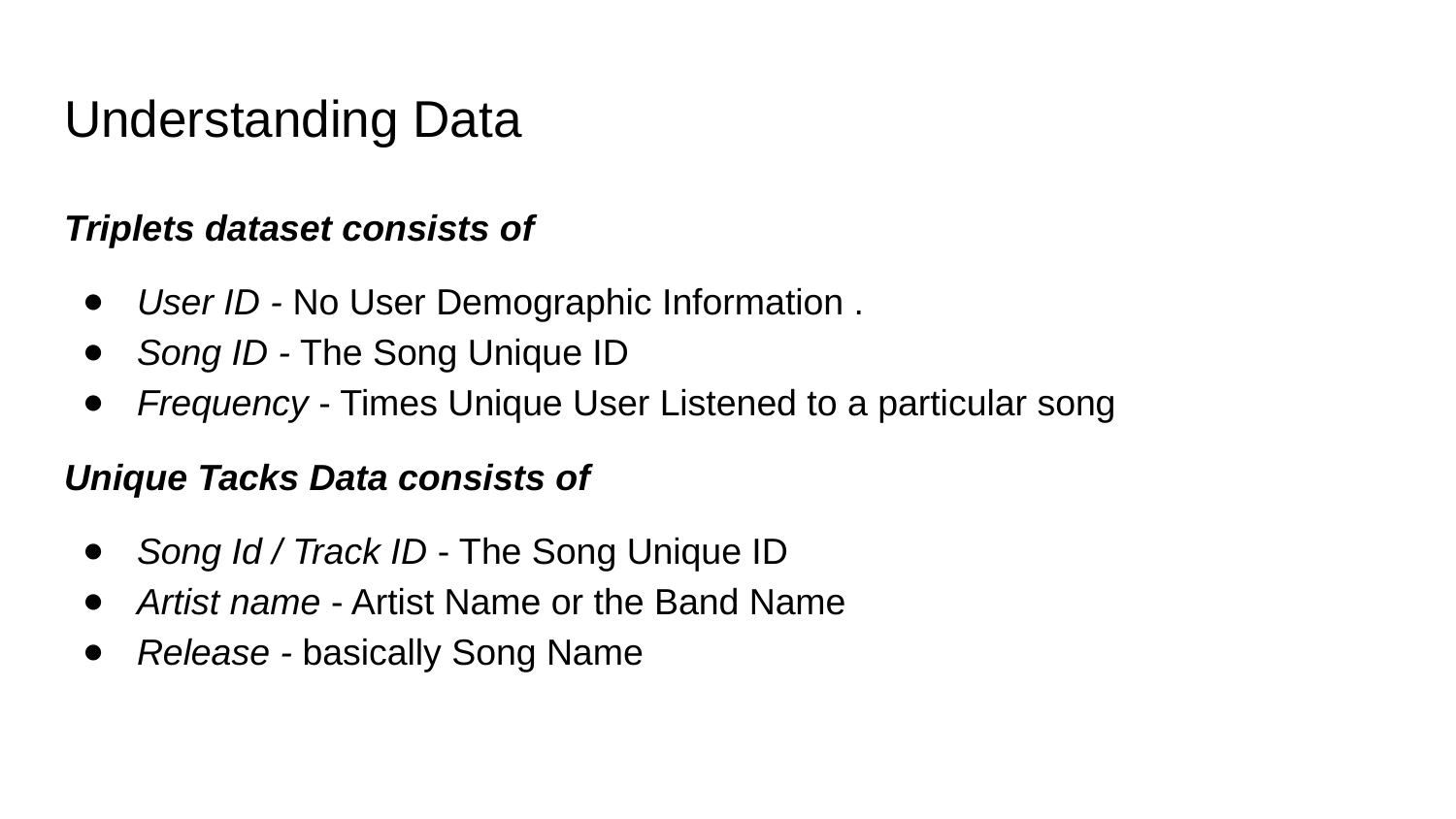

# Understanding Data
Triplets dataset consists of
User ID - No User Demographic Information .
Song ID - The Song Unique ID
Frequency - Times Unique User Listened to a particular song
Unique Tacks Data consists of
Song Id / Track ID - The Song Unique ID
Artist name - Artist Name or the Band Name
Release - basically Song Name